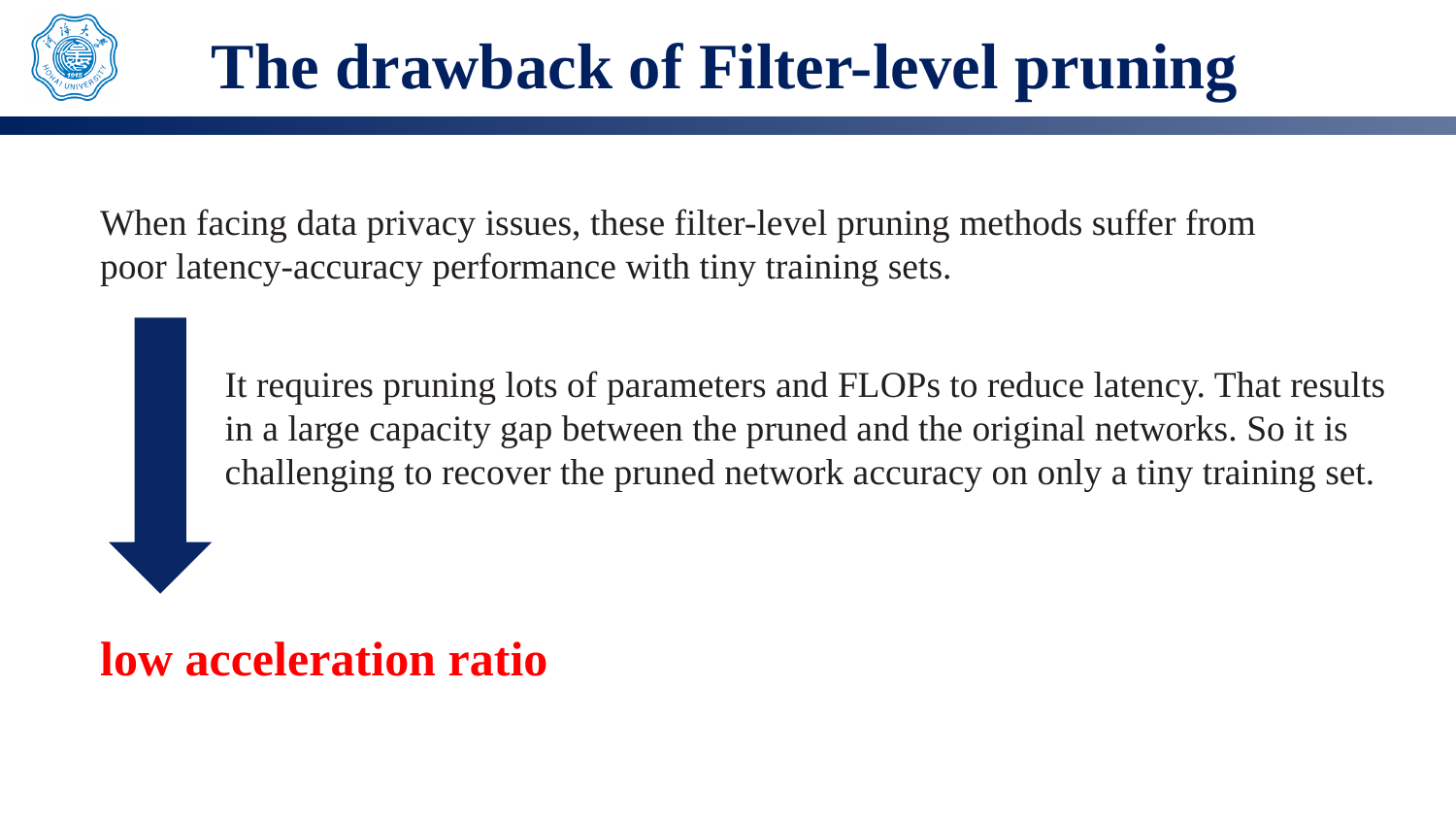

# The drawback of Filter-level pruning
When facing data privacy issues, these filter-level pruning methods suffer from poor latency-accuracy performance with tiny training sets.

It requires pruning lots of parameters and FLOPs to reduce latency. That results in a large capacity gap between the pruned and the original networks. So it is challenging to recover the pruned network accuracy on only a tiny training set.
low acceleration ratio